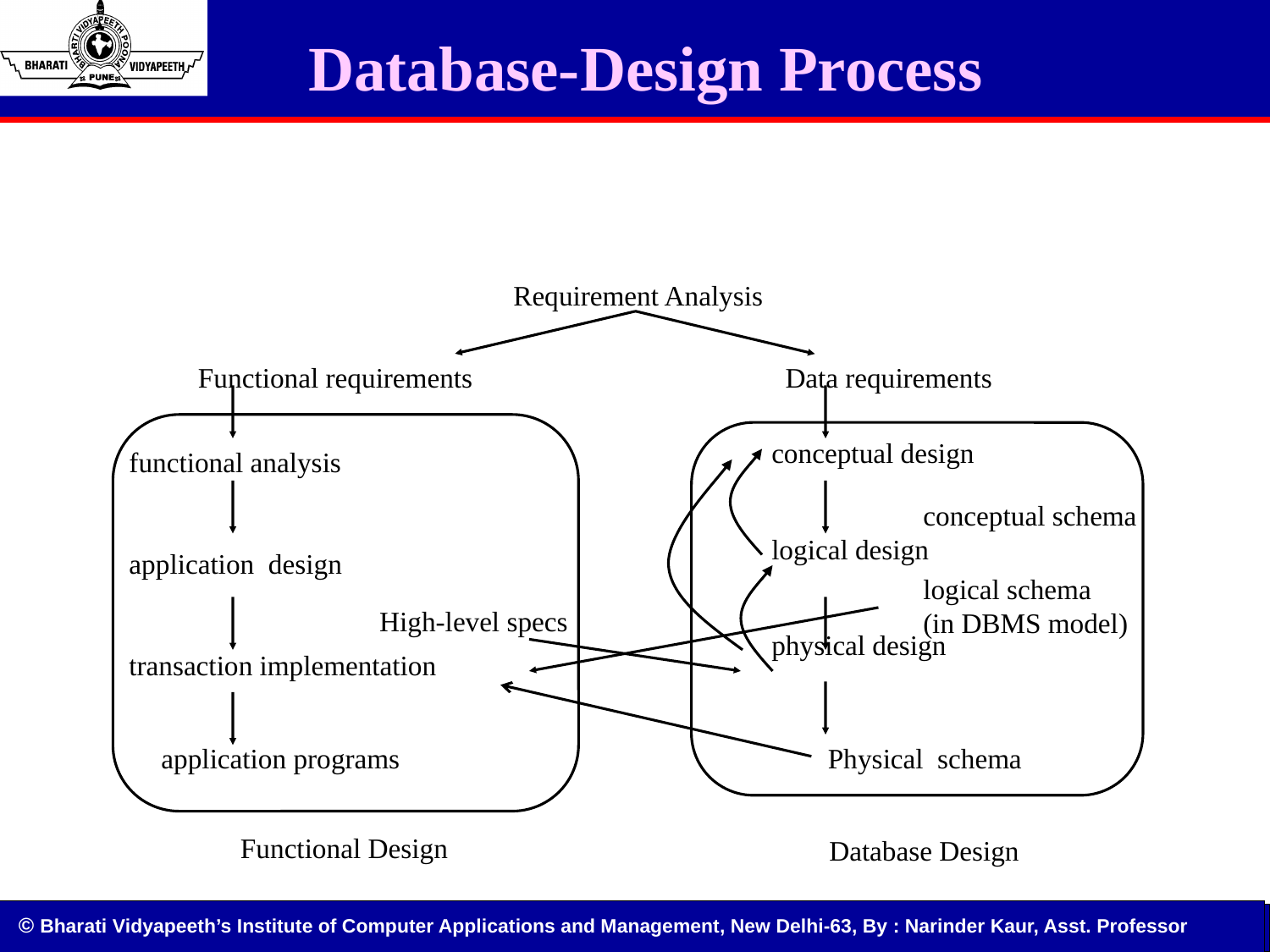

# Database-Design Process
Requirement Analysis

Functional requirements

Data requirements

conceptual design

logical design

physical design

functional analysis

application  design

transaction implementation

conceptual schema

logical schema
(in DBMS model)

High-level specs

application programs
Physical  schema
Functional Design
Database Design